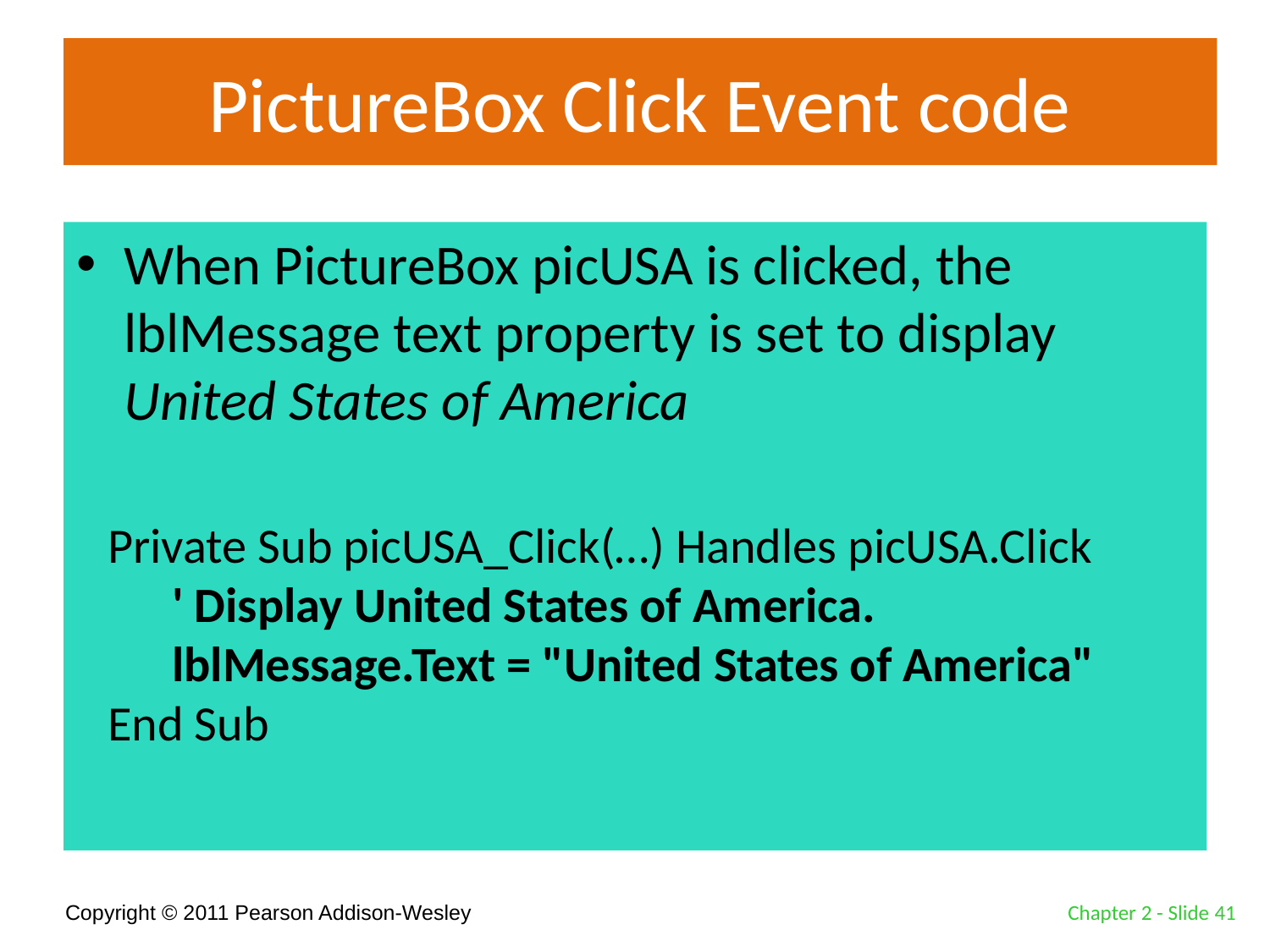

# PictureBox Click Event code
When PictureBox picUSA is clicked, the lblMessage text property is set to display United States of America

Private Sub picUSA_Click(…) Handles picUSA.Click
	' Display United States of America.
	lblMessage.Text = "United States of America"
End Sub

Chapter 2 - Slide 41